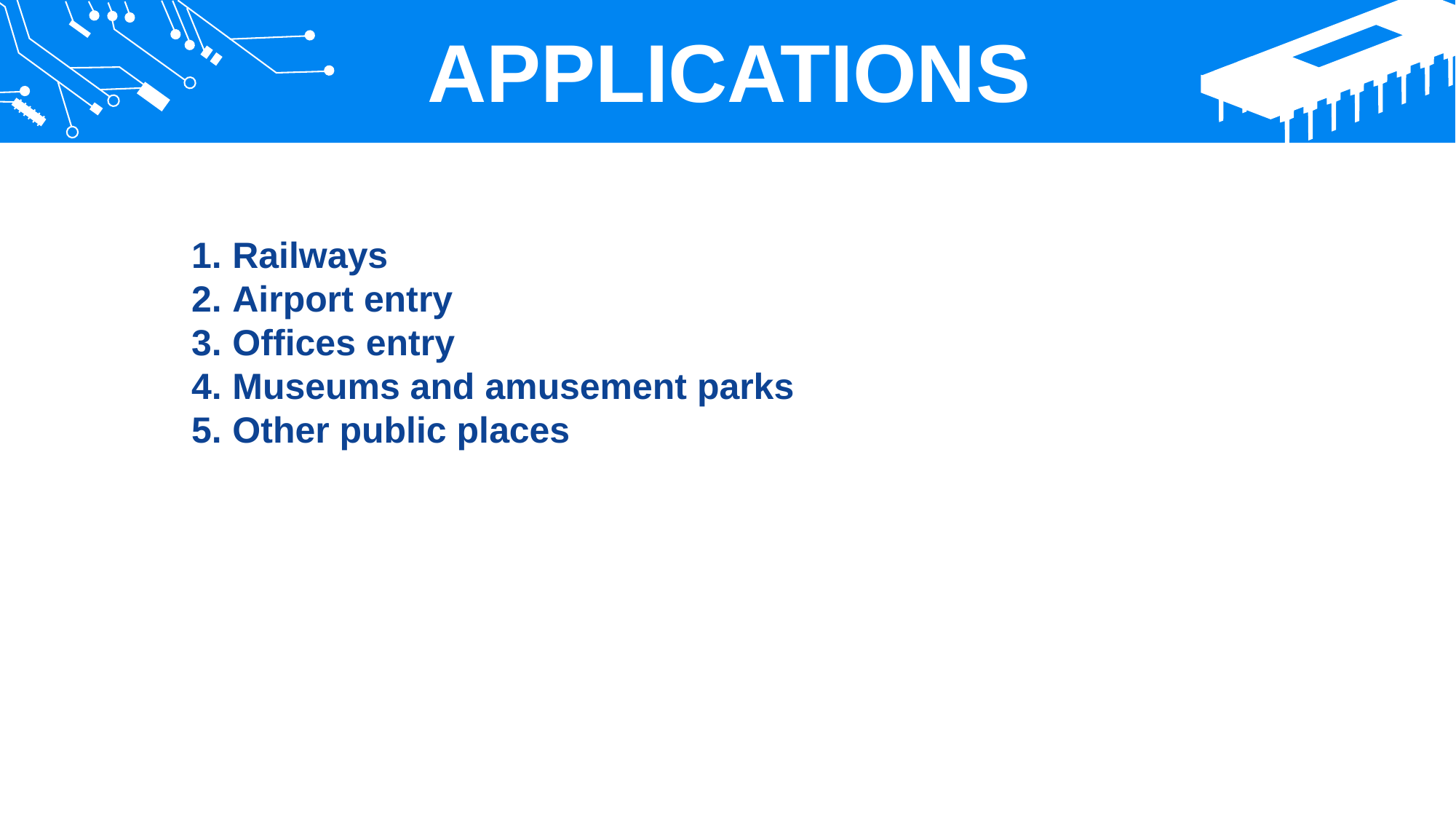

APPLICATIONS
Railways
Airport entry
Offices entry
Museums and amusement parks
Other public places